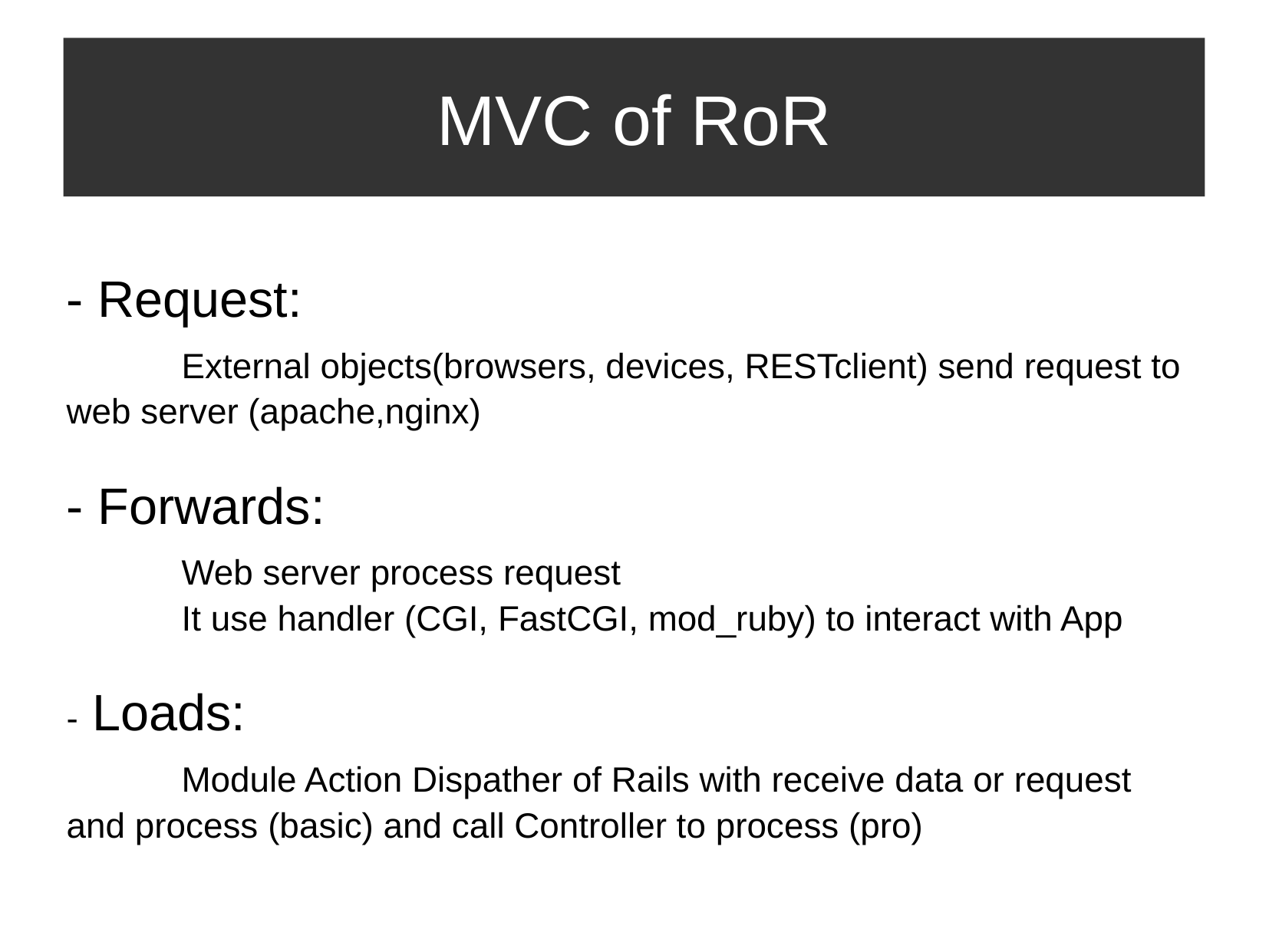

MVC of RoR
- Request:
	External objects(browsers, devices, RESTclient) send request to web server (apache,nginx)

- Forwards:
	Web server process request
	It use handler (CGI, FastCGI, mod_ruby) to interact with App

- Loads:
	Module Action Dispather of Rails with receive data or request and process (basic) and call Controller to process (pro)